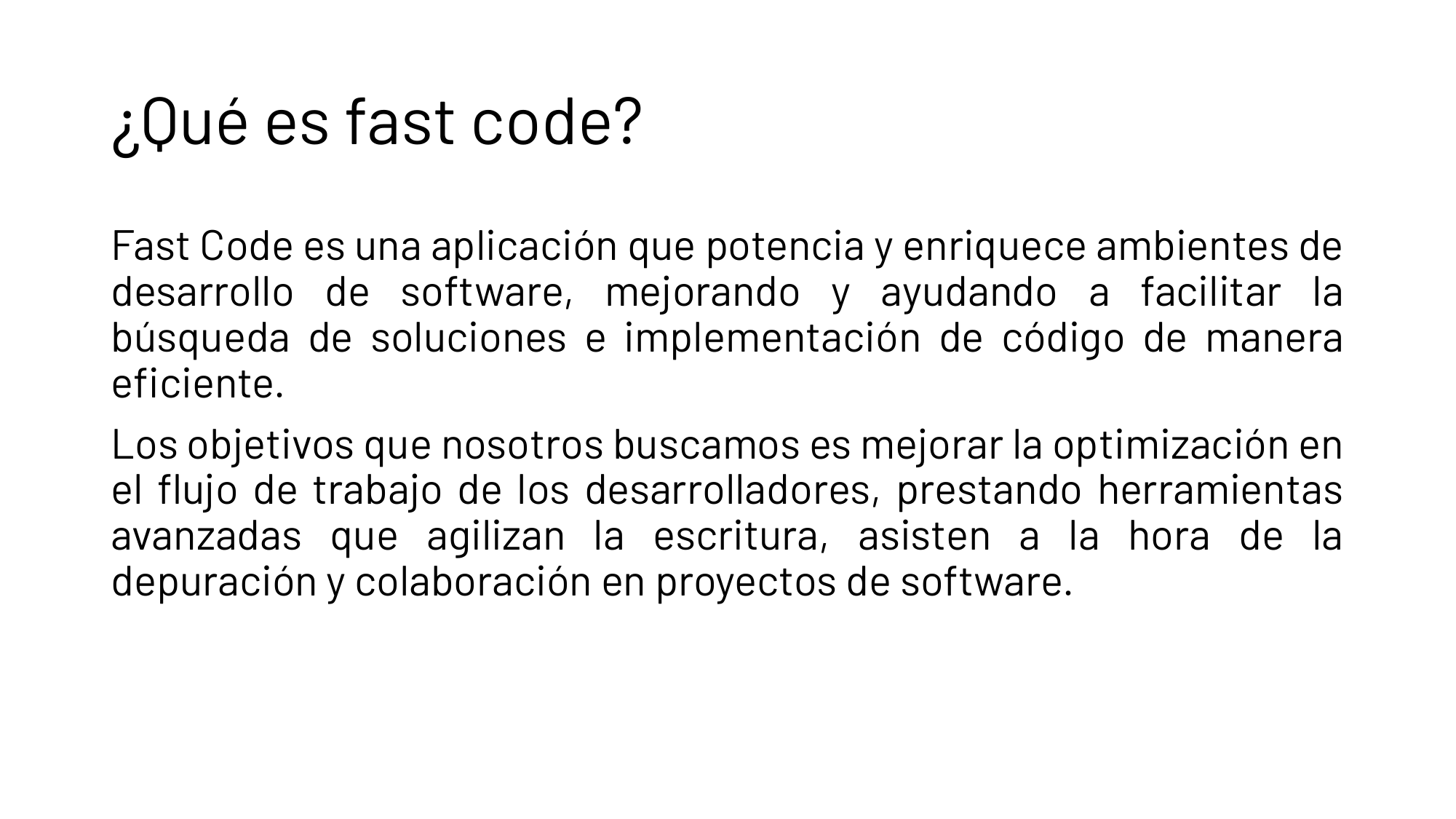

# ¿Qué es fast code?
Fast Code es una aplicación que potencia y enriquece ambientes de desarrollo de software, mejorando y ayudando a facilitar la búsqueda de soluciones e implementación de código de manera eficiente.
Los objetivos que nosotros buscamos es mejorar la optimización en el flujo de trabajo de los desarrolladores, prestando herramientas avanzadas que agilizan la escritura, asisten a la hora de la depuración y colaboración en proyectos de software.